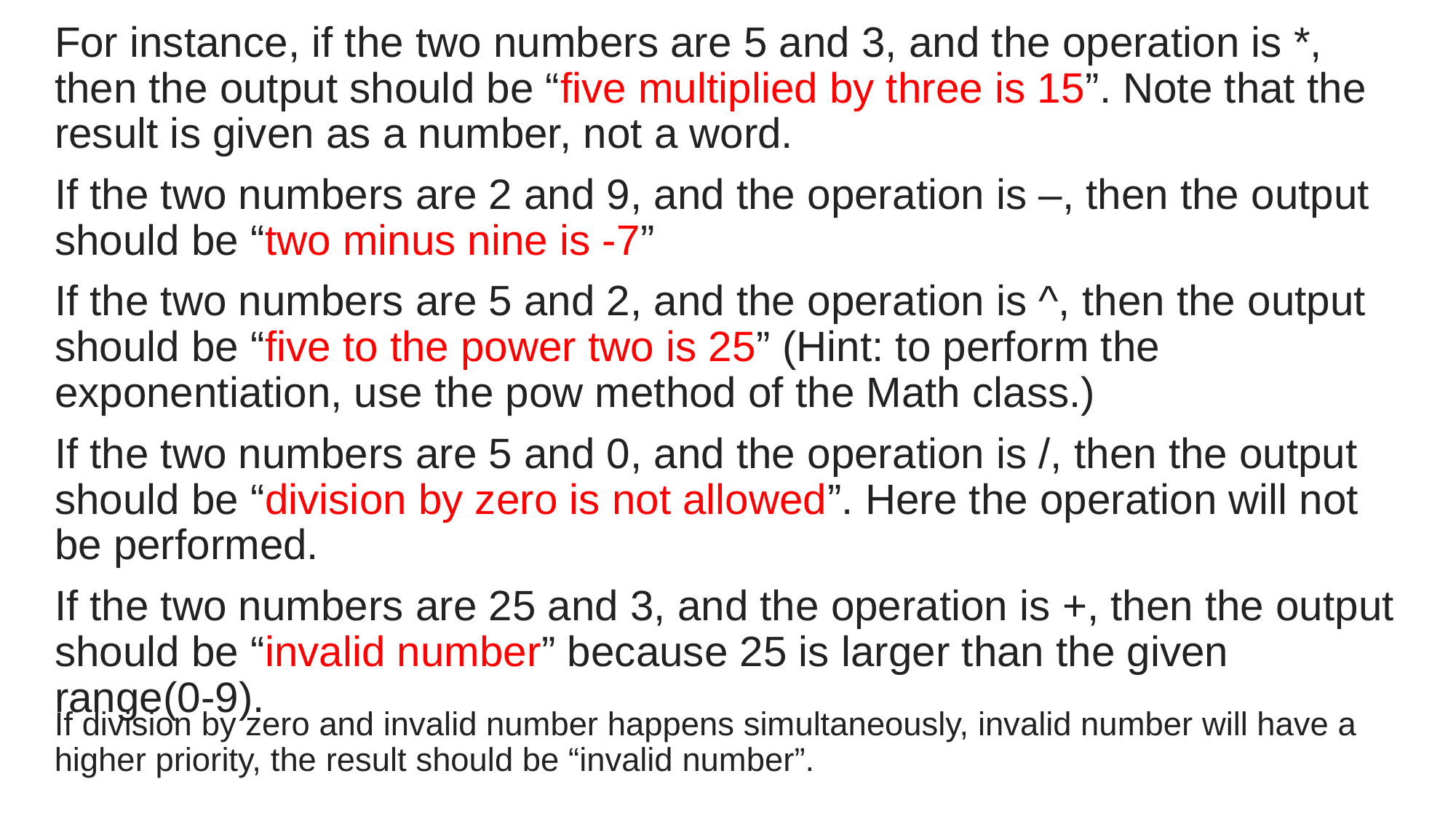

For instance, if the two numbers are 5 and 3, and the operation is *, then the output should be “five multiplied by three is 15”. Note that the result is given as a number, not a word.
If the two numbers are 2 and 9, and the operation is –, then the output should be “two minus nine is -7”
If the two numbers are 5 and 2, and the operation is ^, then the output should be “five to the power two is 25” (Hint: to perform the exponentiation, use the pow method of the Math class.)
If the two numbers are 5 and 0, and the operation is /, then the output should be “division by zero is not allowed”. Here the operation will not be performed.
If the two numbers are 25 and 3, and the operation is +, then the output should be “invalid number” because 25 is larger than the given range(0-9).
If division by zero and invalid number happens simultaneously, invalid number will have a higher priority, the result should be “invalid number”.